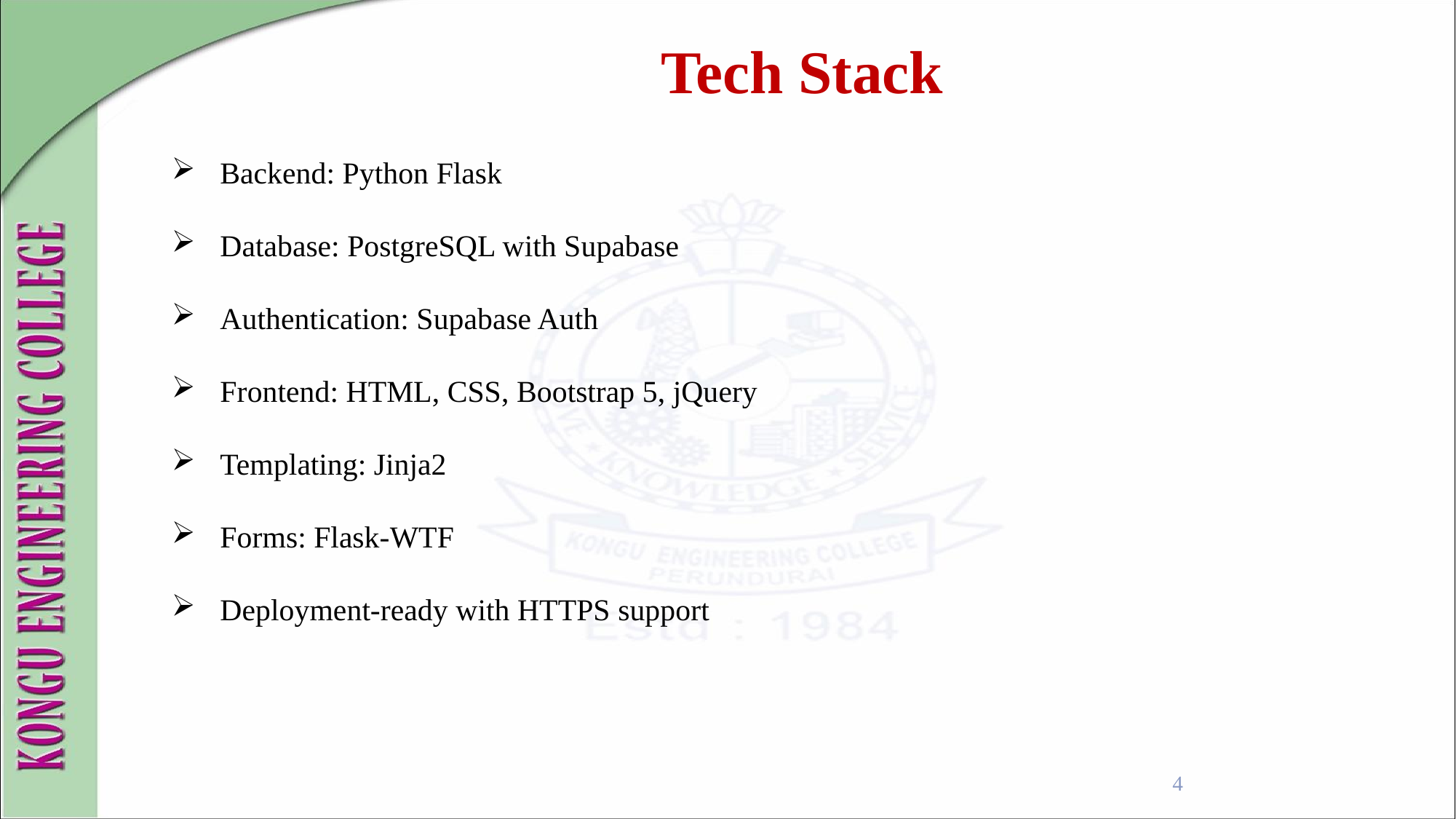

Tech Stack
 Backend: Python Flask
 Database: PostgreSQL with Supabase
 Authentication: Supabase Auth
 Frontend: HTML, CSS, Bootstrap 5, jQuery
 Templating: Jinja2
 Forms: Flask-WTF
 Deployment-ready with HTTPS support

4